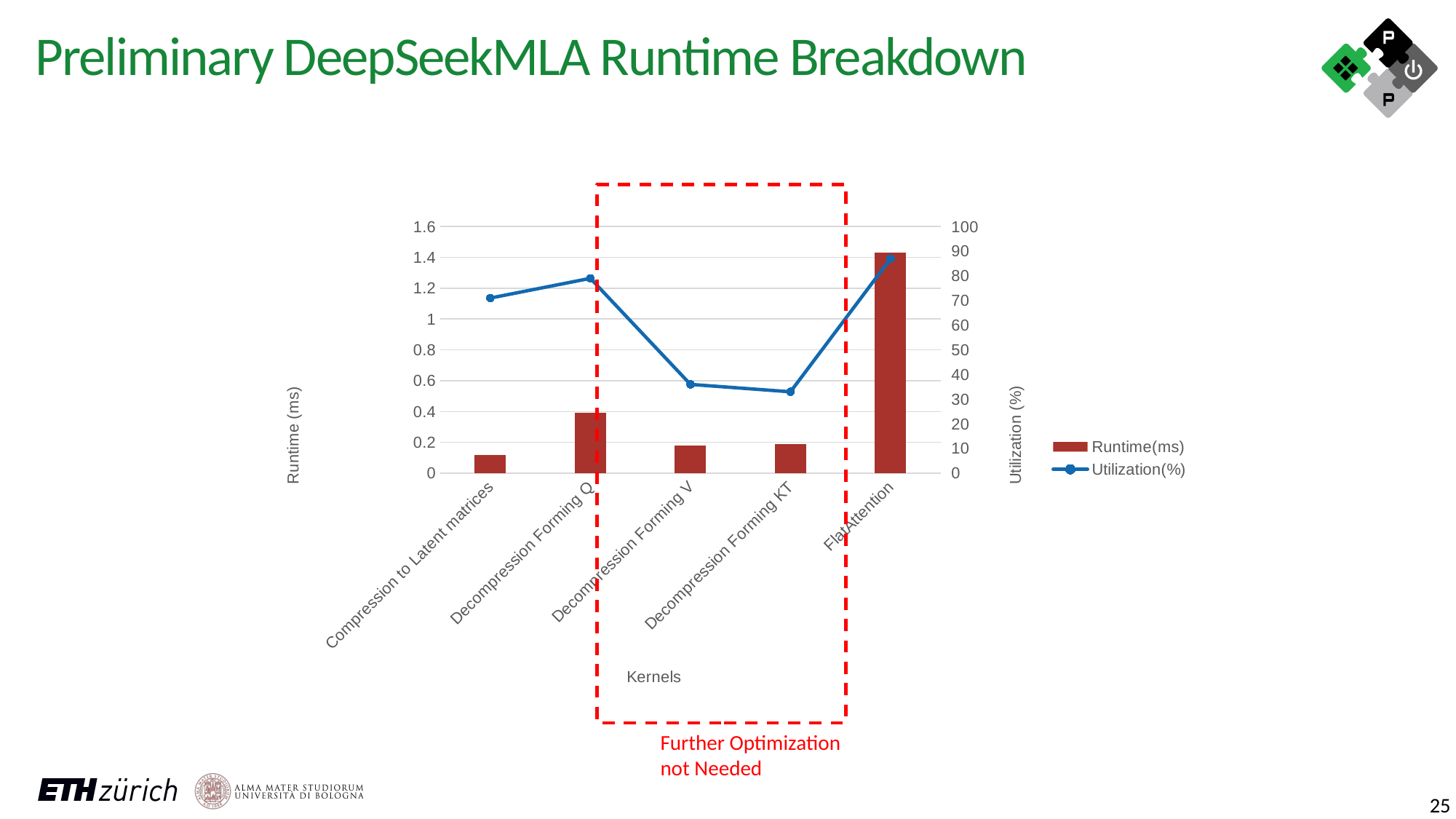

Preliminary DeepSeekMLA Runtime Breakdown

### Chart

| Category | Runtime(ms) | Utilization(%) |
|---|---|---|
| Compression to Latent matrices | 0.12 | 71.0 |
| Decompression Forming Q | 0.39 | 79.0 |
| Decompression Forming V | 0.18 | 36.0 |
| Decompression Forming KT | 0.19 | 33.0 |
| FlatAttention | 1.43 | 87.0 |
Further Optimization not Needed
25